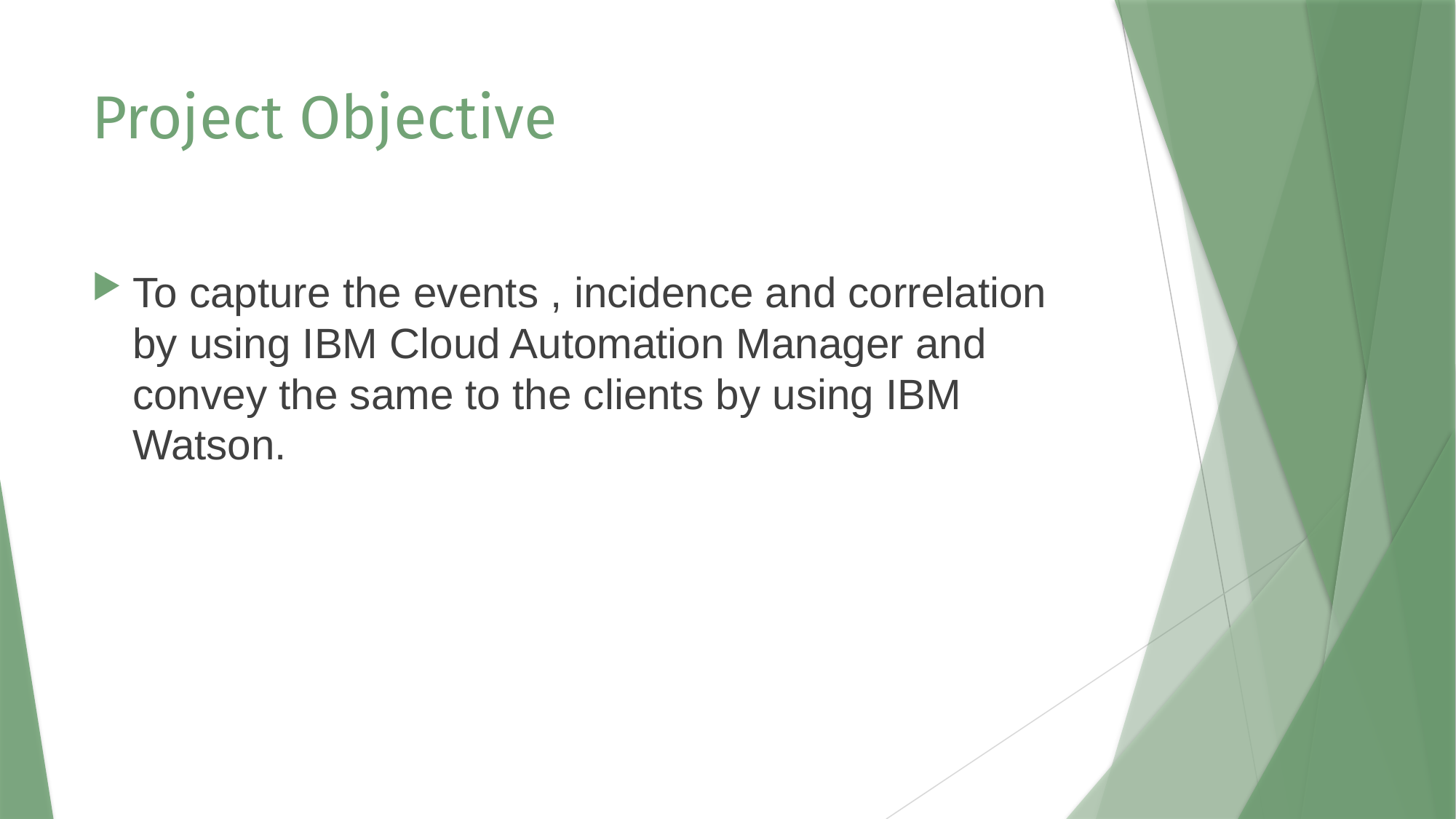

# Project Objective
To capture the events , incidence and correlation by using IBM Cloud Automation Manager and convey the same to the clients by using IBM Watson.